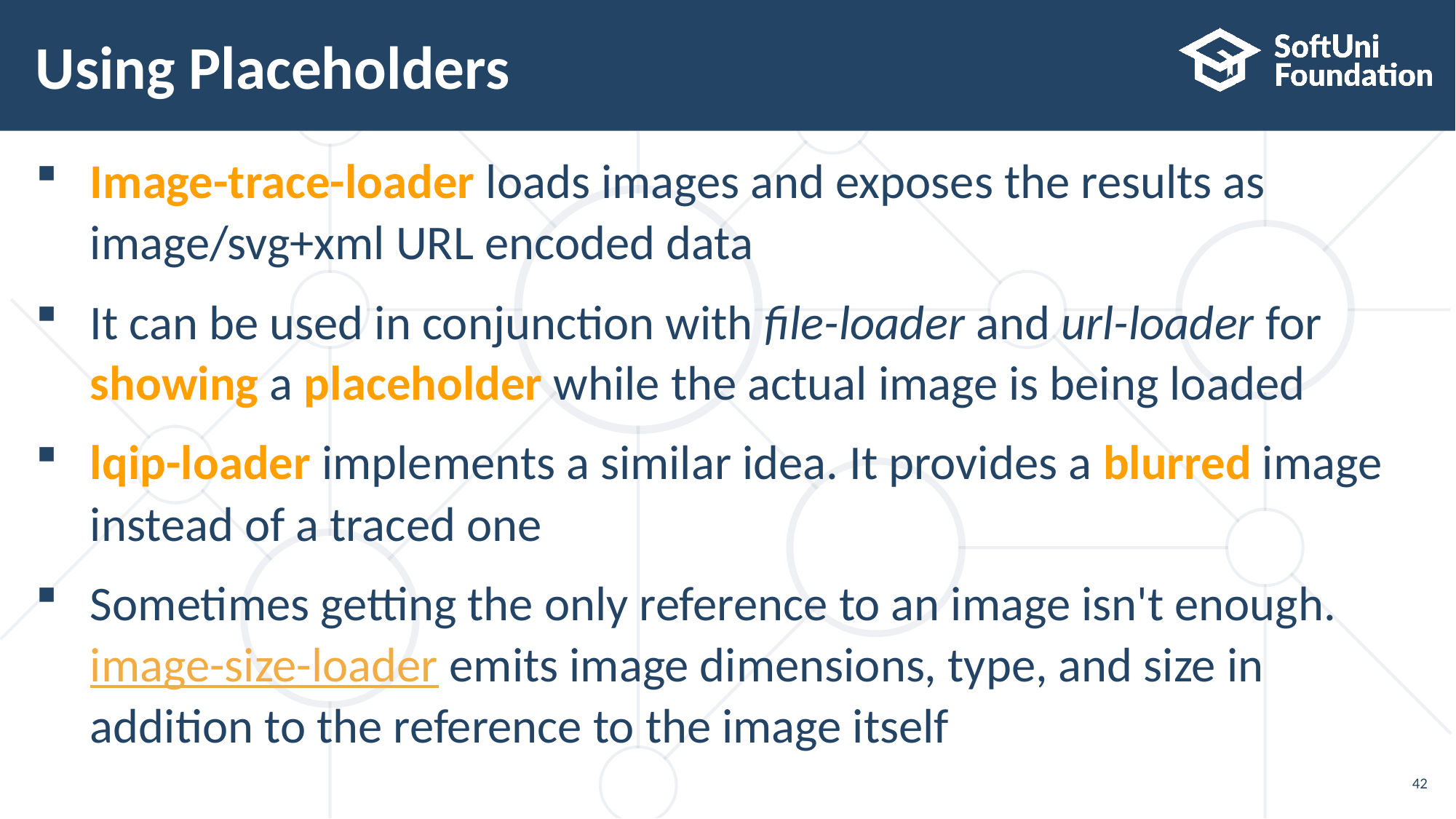

# Using Placeholders
Image-trace-loader loads images and exposes the results as
image/svg+xml URL encoded data
It can be used in conjunction with file-loader and url-loader for
showing a placeholder while the actual image is being loaded
lqip-loader implements a similar idea. It provides a blurred image
instead of a traced one
Sometimes getting the only reference to an image isn't enough. 
image-size-loader emits image dimensions, type, and size in
addition to the reference to the image itself
42